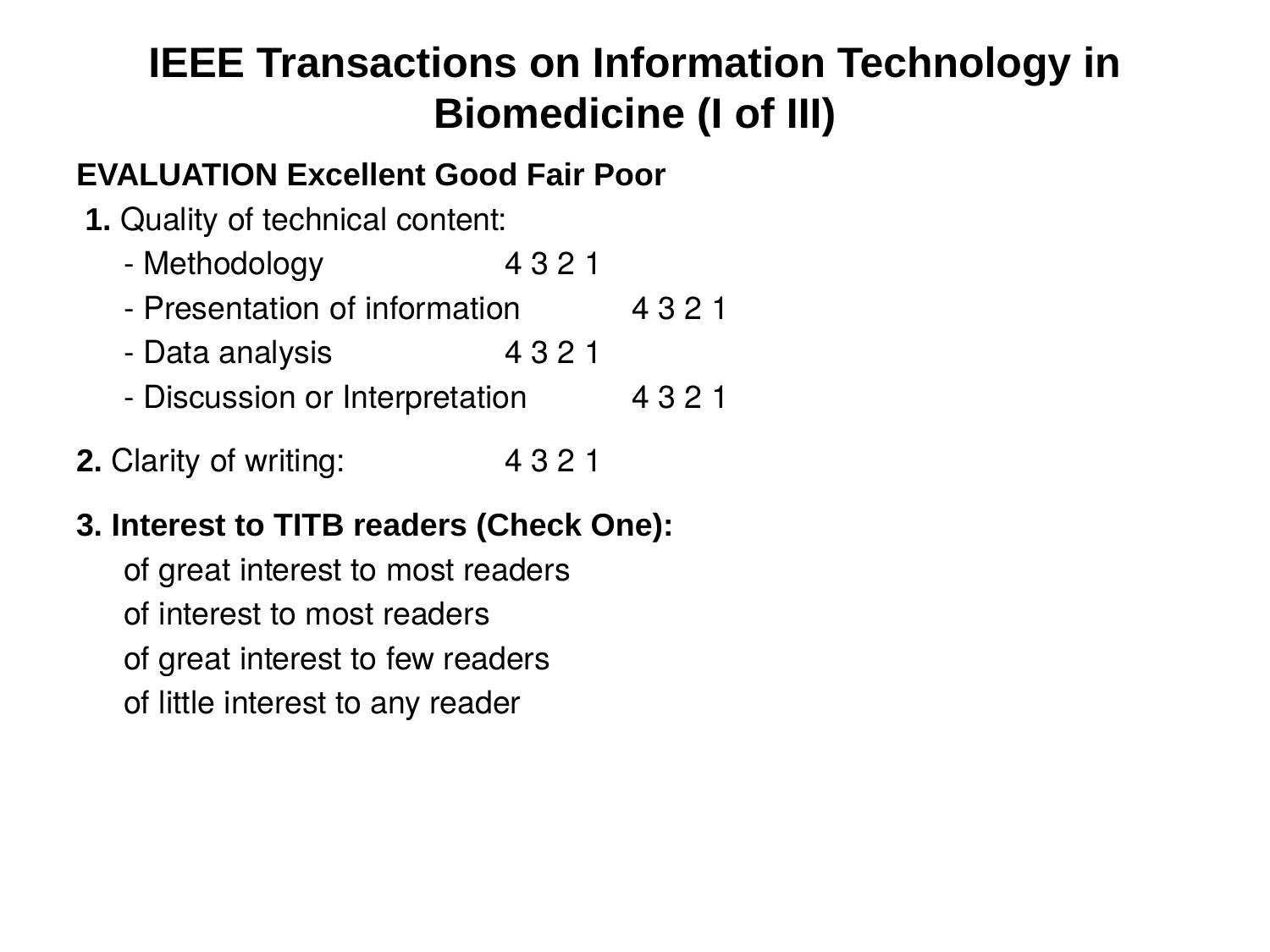

# IEEE Transactions on Information Technology in Biomedicine (I of III)
EVALUATION Excellent Good Fair Poor
 1. Quality of technical content:
	- Methodology 		4 3 2 1
	- Presentation of information 	4 3 2 1
	- Data analysis 		4 3 2 1
	- Discussion or Interpretation 	4 3 2 1

2. Clarity of writing: 		4 3 2 1

3. Interest to TITB readers (Check One):
	of great interest to most readers
	of interest to most readers
	of great interest to few readers
	of little interest to any reader